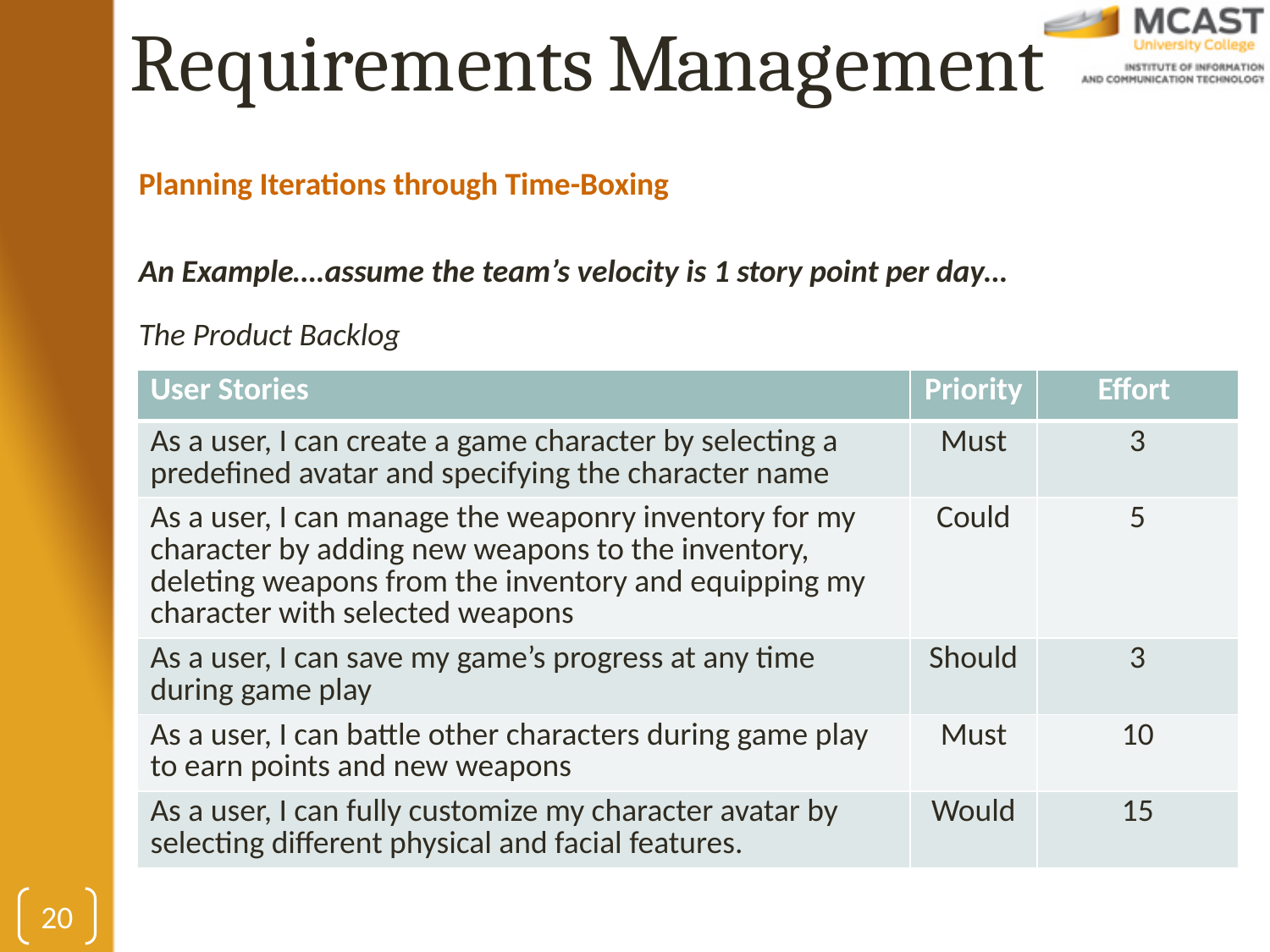

# Requirements Management
Planning Iterations through Time-Boxing

An Example….assume the team’s velocity is 1 story point per day…
The Product Backlog

| User Stories | Priority | Effort |
| --- | --- | --- |
| As a user, I can create a game character by selecting a predefined avatar and specifying the character name | Must | 3 |
| As a user, I can manage the weaponry inventory for my character by adding new weapons to the inventory, deleting weapons from the inventory and equipping my character with selected weapons | Could | 5 |
| As a user, I can save my game’s progress at any time during game play | Should | 3 |
| As a user, I can battle other characters during game play to earn points and new weapons | Must | 10 |
| As a user, I can fully customize my character avatar by selecting different physical and facial features. | Would | 15 |
20